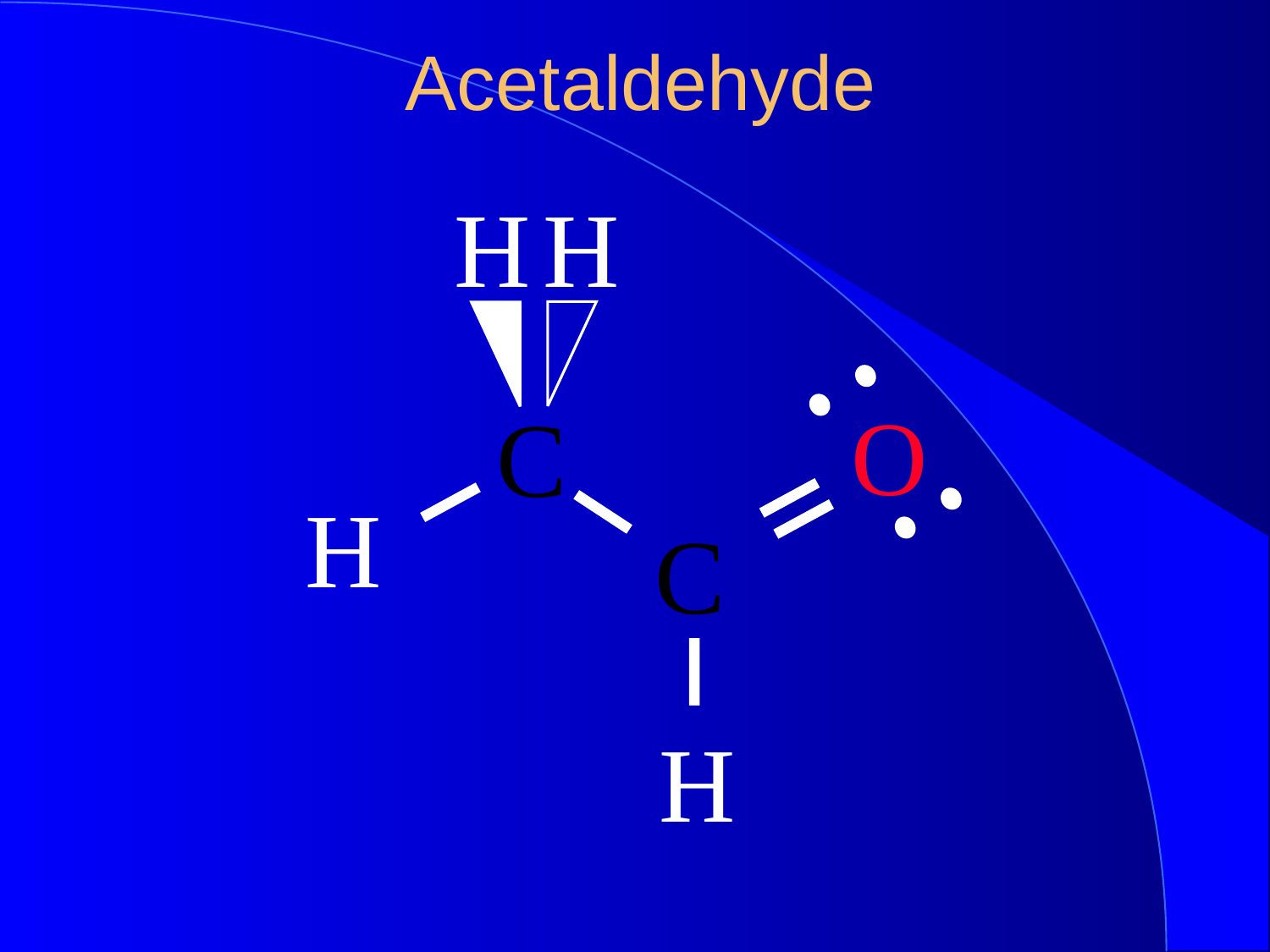

Acetaldehyde
H
H

O
C
H

C

H